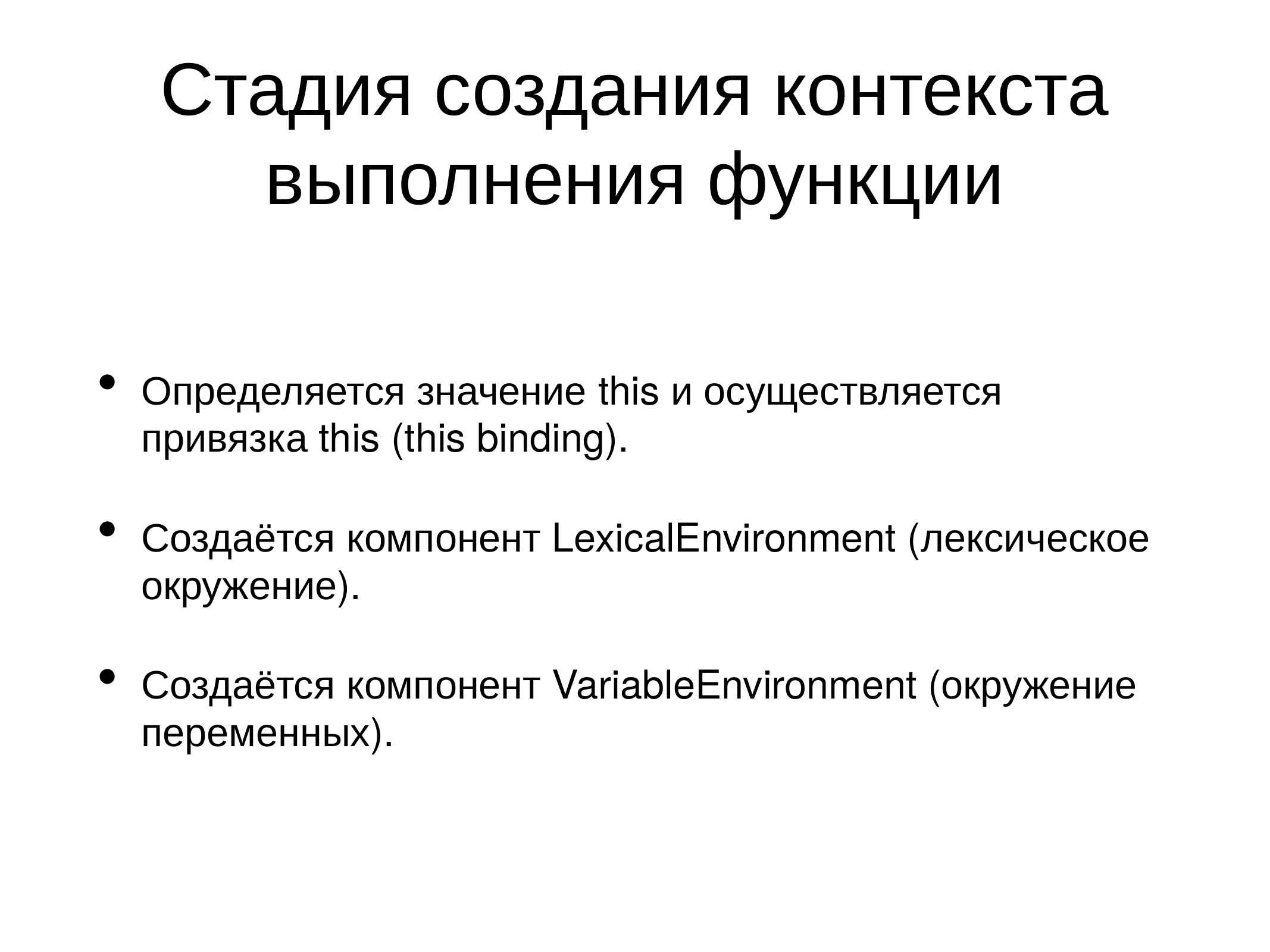

# Стадия создания контекста выполнения функции
Определяется значение this и осуществляется привязка this (this binding).
Создаётся компонент LexicalEnvironment (лексическое окружение).
Создаётся компонент VariableEnvironment (окружение переменных).